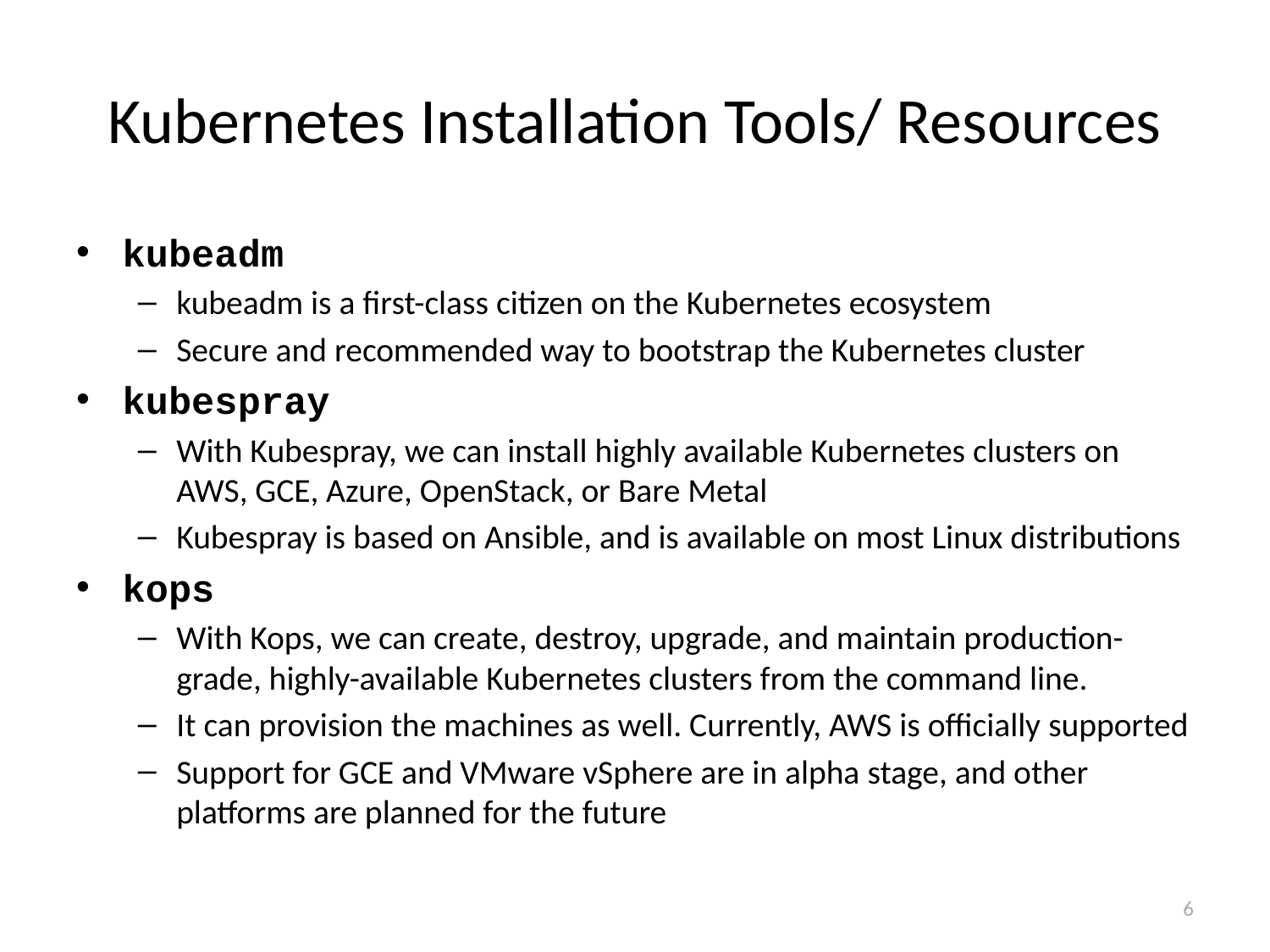

# Kubernetes Installation Tools/ Resources
kubeadm
kubeadm is a first-class citizen on the Kubernetes ecosystem
Secure and recommended way to bootstrap the Kubernetes cluster
kubespray
With Kubespray, we can install highly available Kubernetes clusters on AWS, GCE, Azure, OpenStack, or Bare Metal
Kubespray is based on Ansible, and is available on most Linux distributions
kops
With Kops, we can create, destroy, upgrade, and maintain production-grade, highly-available Kubernetes clusters from the command line.
It can provision the machines as well. Currently, AWS is officially supported
Support for GCE and VMware vSphere are in alpha stage, and other platforms are planned for the future
6